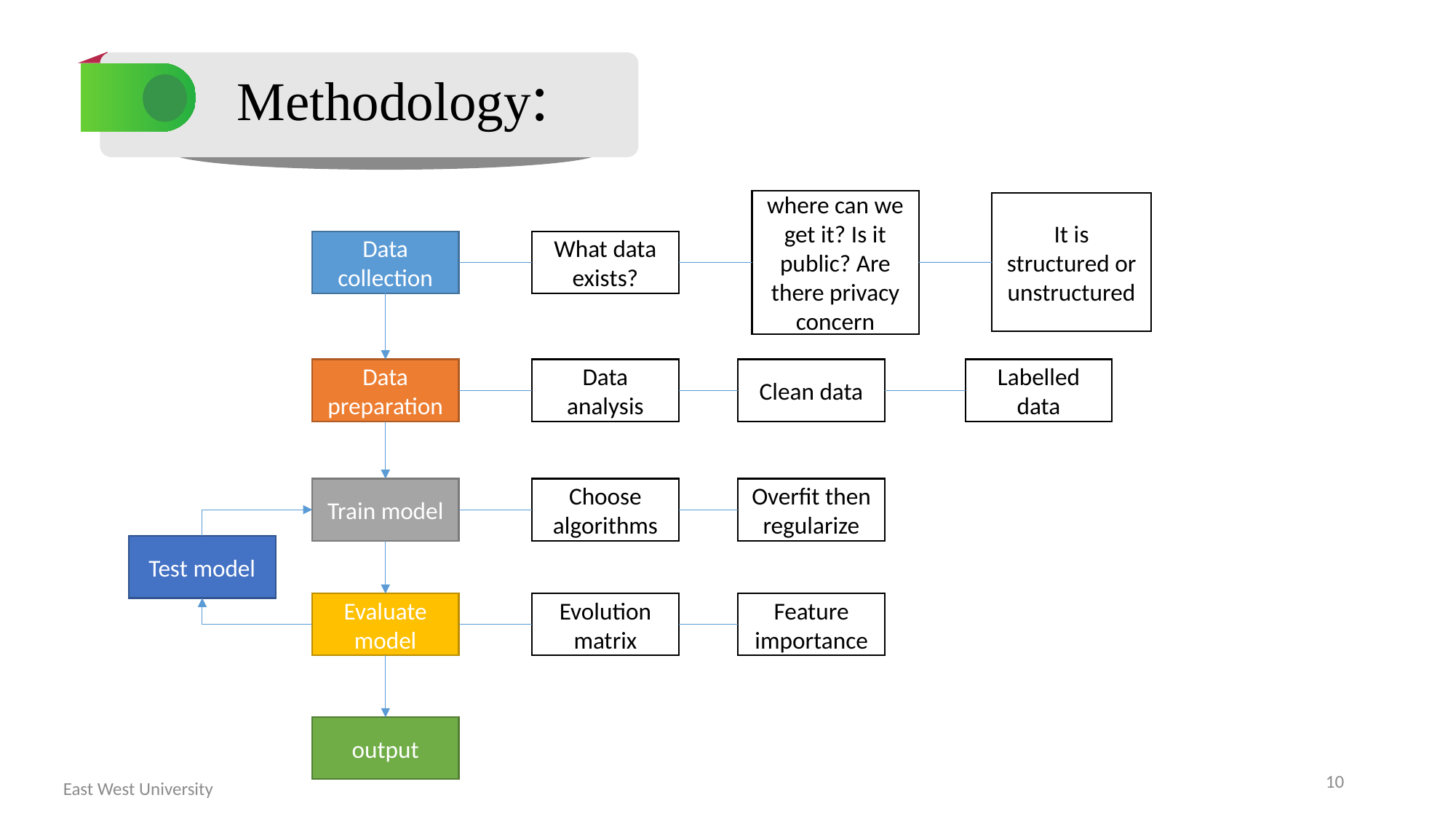

Methodology:

STEP

where can we get it? Is it public? Are there privacy concern
It is structured or unstructured
Data collection
What data exists?
Data preparation
Data analysis
Clean data
Labelled data
Train model
Choose algorithms
Overfit then regularize
Test model
Evaluate model
Evolution matrix
Feature importance
output
10
East West University